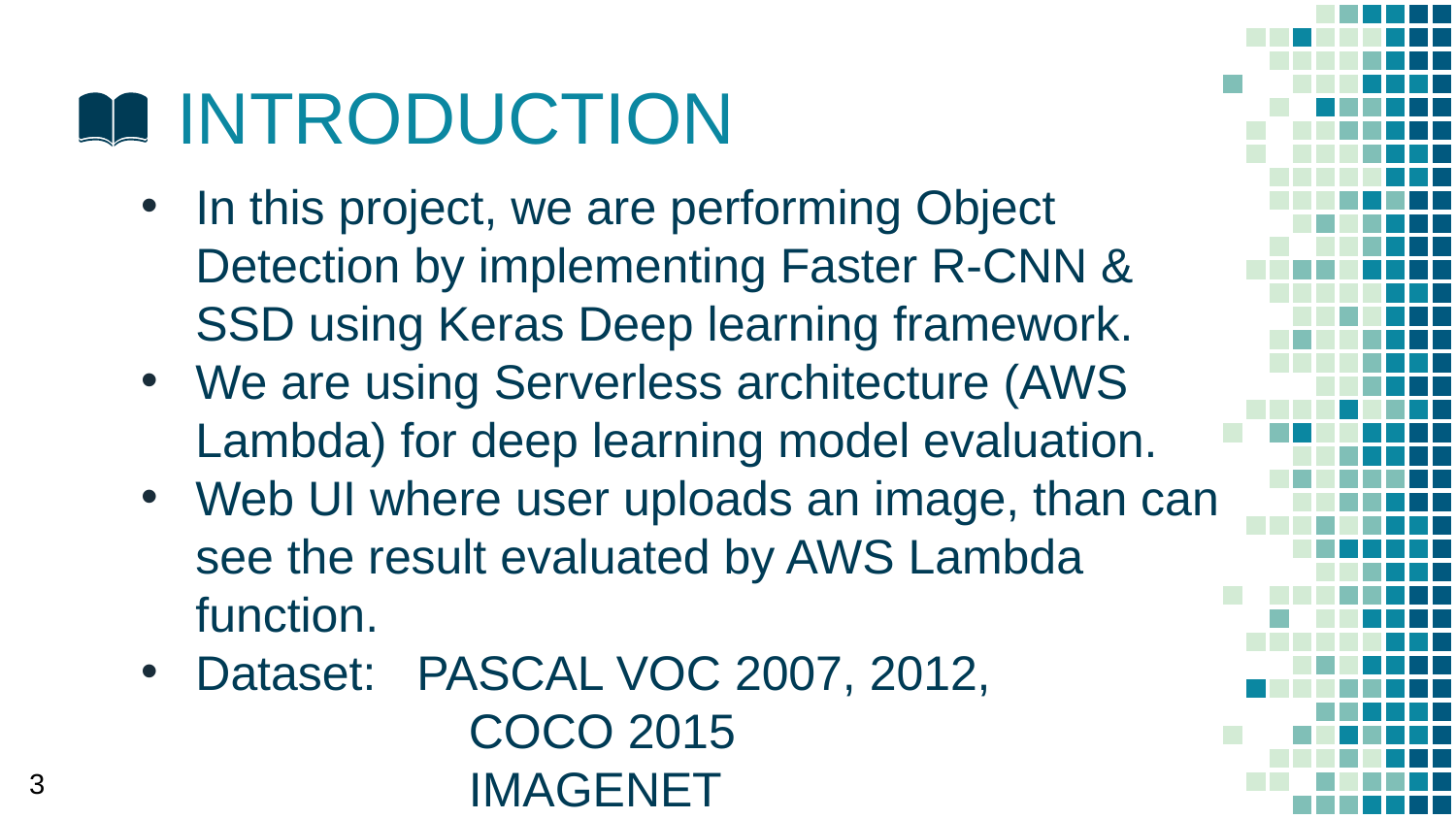

# INTRODUCTION

In this project, we are performing Object Detection by implementing Faster R-CNN & SSD using Keras Deep learning framework.
We are using Serverless architecture (AWS Lambda) for deep learning model evaluation.
Web UI where user uploads an image, than can see the result evaluated by AWS Lambda function.
Dataset:   PASCAL VOC 2007, 2012,
                         COCO 2015
                         IMAGENET
3